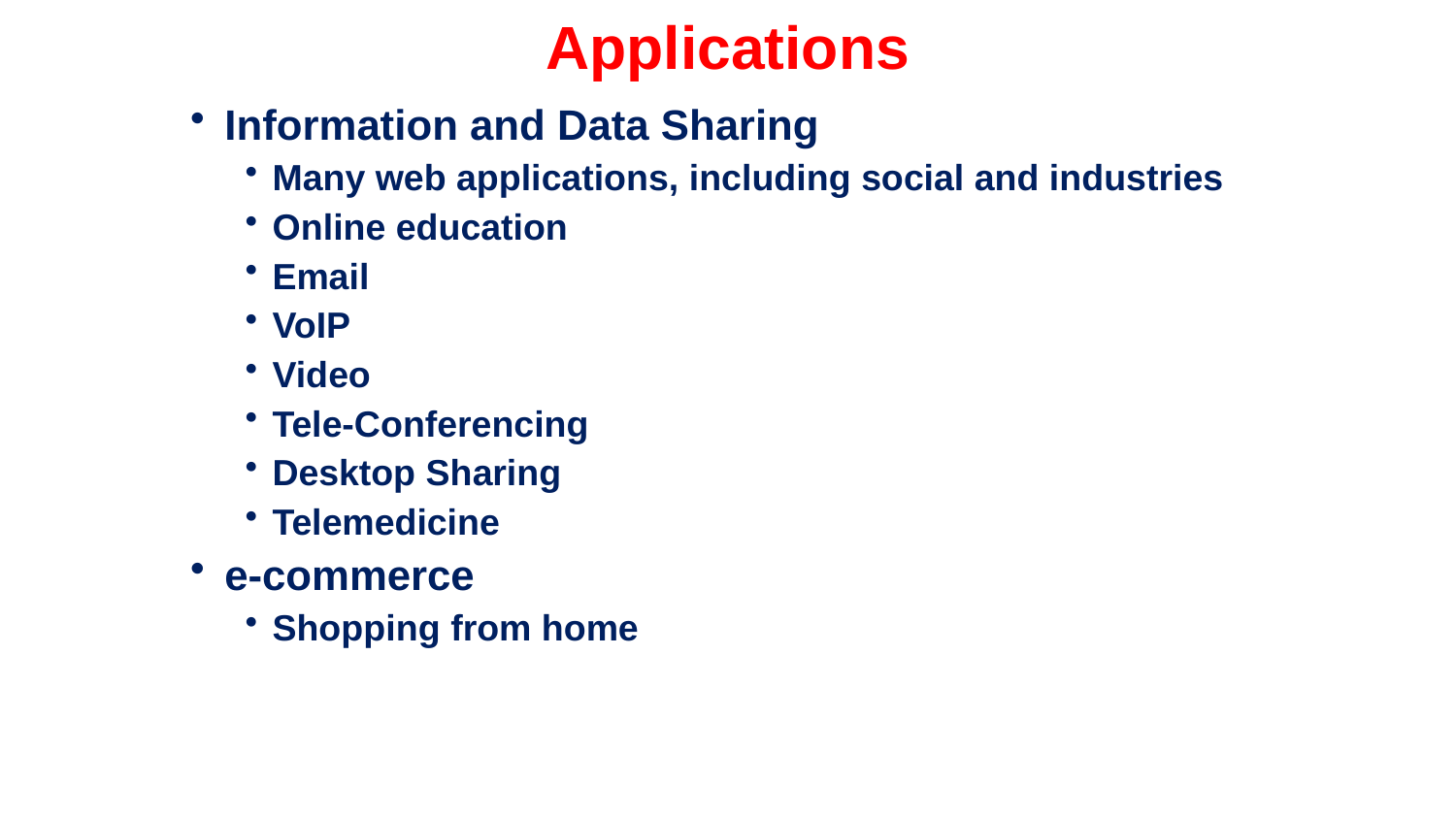

# Applications
Information and Data Sharing
Many web applications, including social and industries
Online education
Email
VoIP
Video
Tele-Conferencing
Desktop Sharing
Telemedicine
e-commerce
Shopping from home